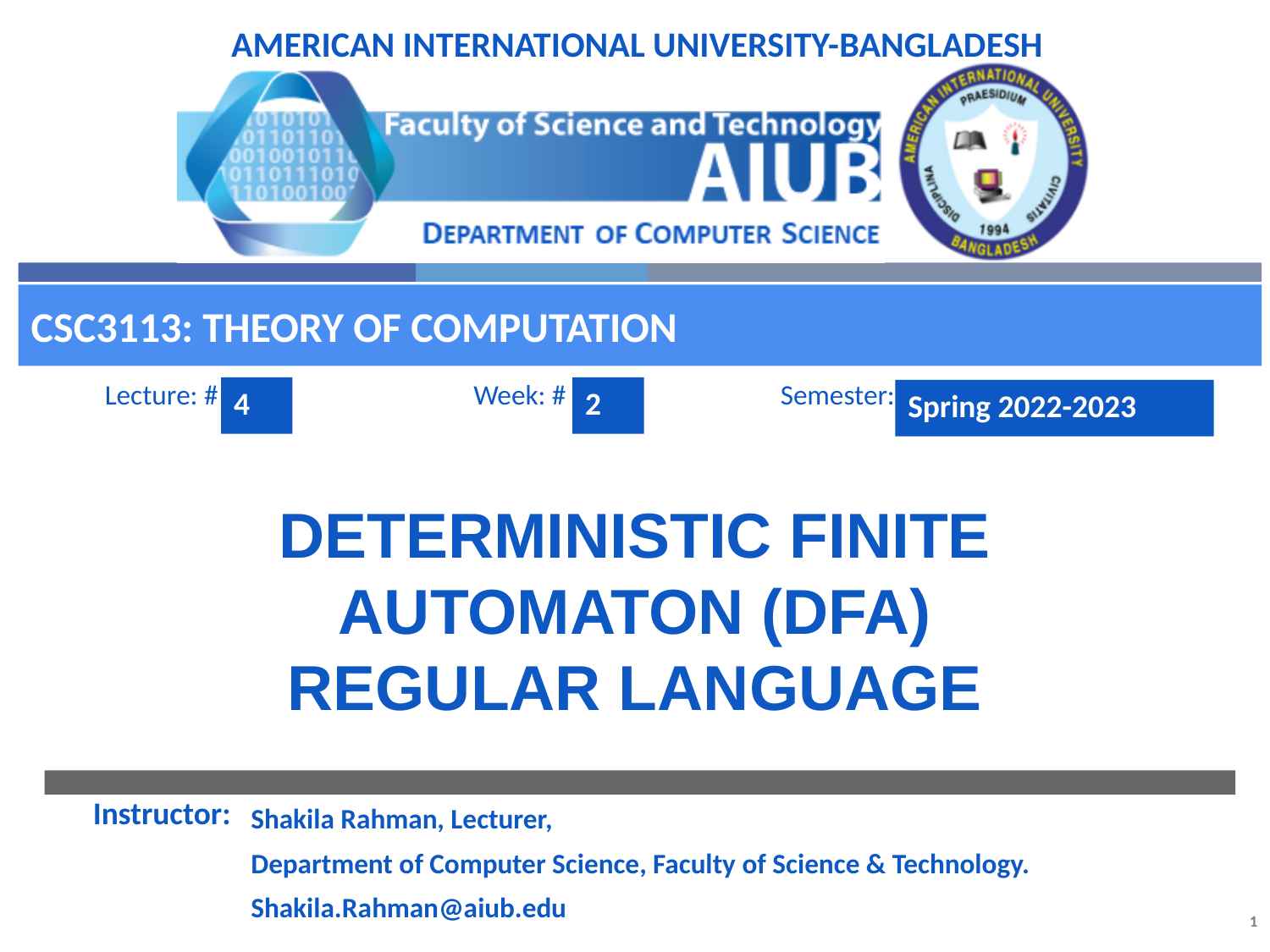

CSC3113: Theory of Computation
4
2
Spring 2022-2023
# Deterministic Finite Automaton (DFA) Regular Language
Shakila Rahman, Lecturer,
Department of Computer Science, Faculty of Science & Technology.
Shakila.Rahman@aiub.edu